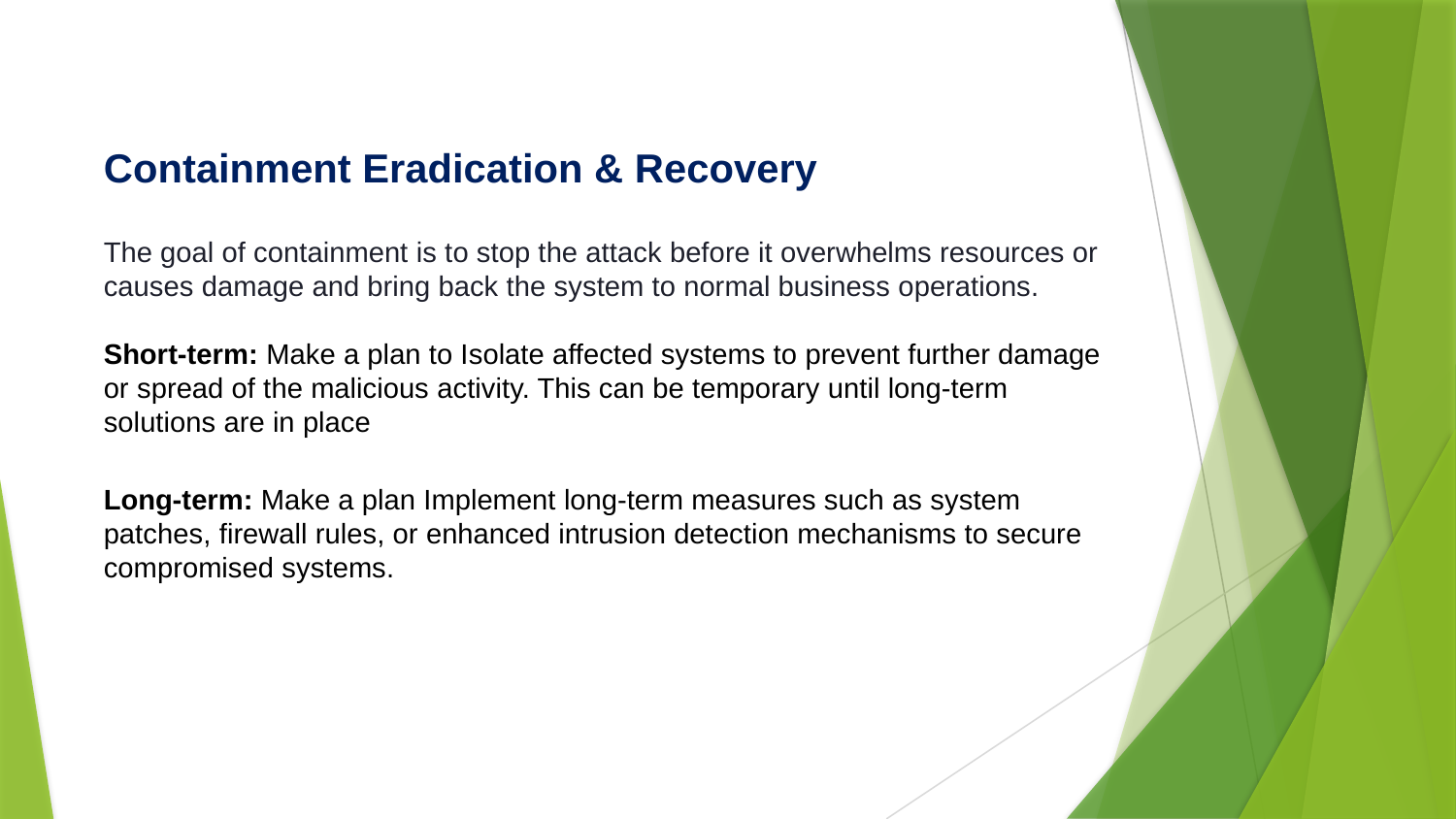

Containment Eradication & Recovery

The goal of containment is to stop the attack before it overwhelms resources or causes damage and bring back the system to normal business operations.

Short-term: Make a plan to Isolate affected systems to prevent further damage or spread of the malicious activity. This can be temporary until long-term solutions are in place

Long-term: Make a plan Implement long-term measures such as system patches, firewall rules, or enhanced intrusion detection mechanisms to secure compromised systems.